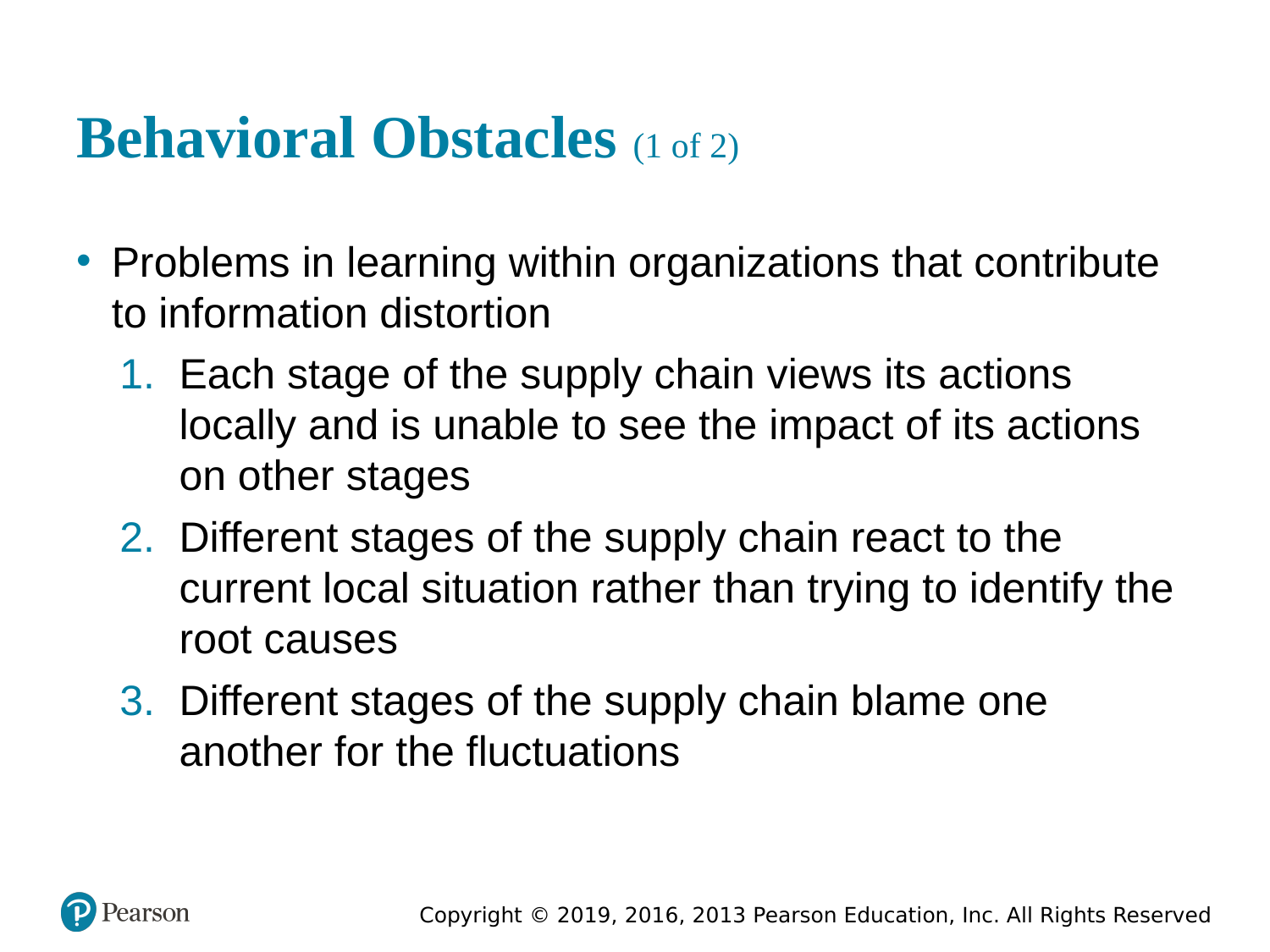

# Behavioral Obstacles (1 of 2)
Problems in learning within organizations that contribute to information distortion
Each stage of the supply chain views its actions locally and is unable to see the impact of its actions on other stages
Different stages of the supply chain react to the current local situation rather than trying to identify the root causes
Different stages of the supply chain blame one another for the fluctuations